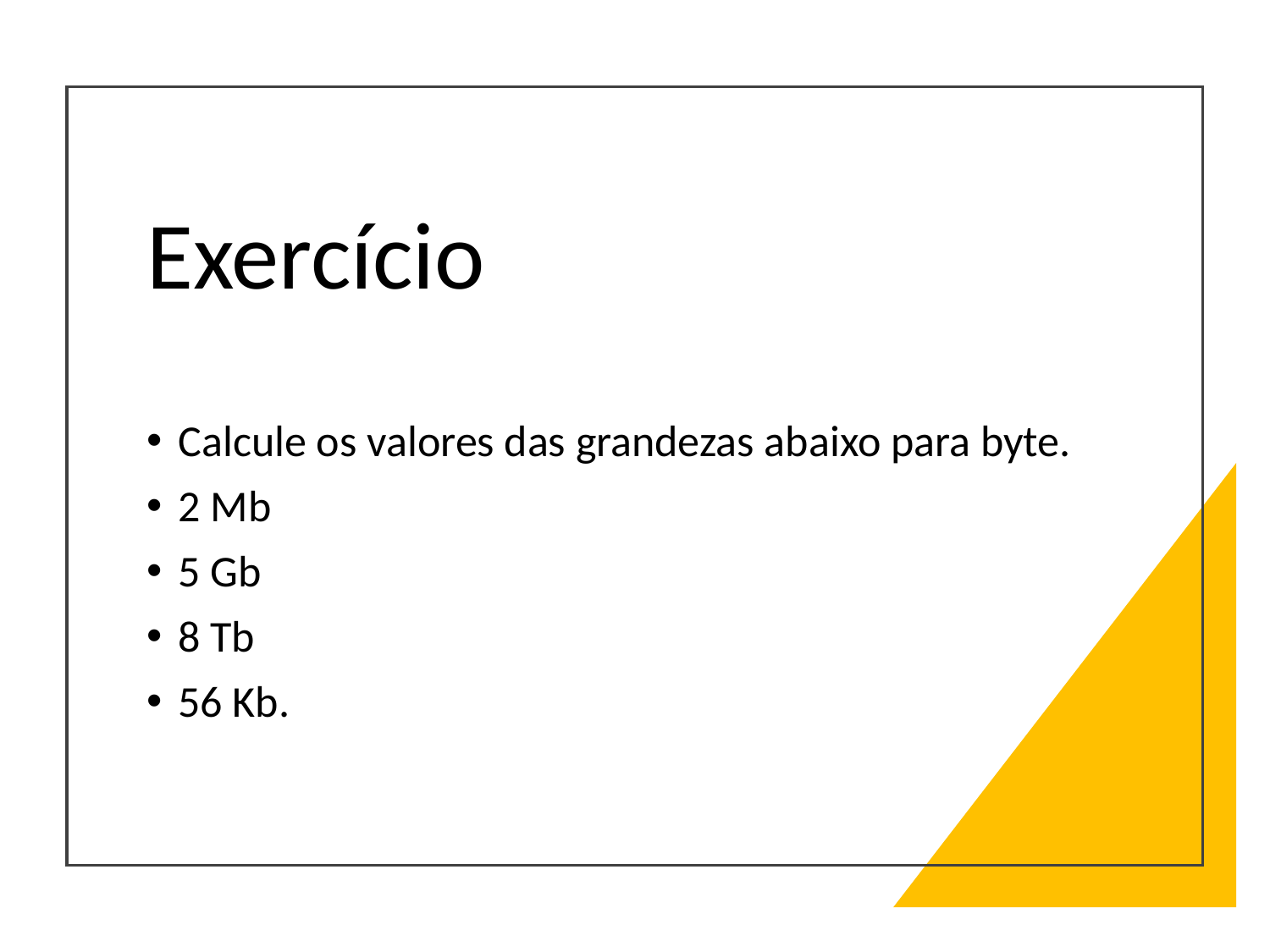

# Exercício
Calcule os valores das grandezas abaixo para byte.
2 Mb
5 Gb
8 Tb
56 Kb.